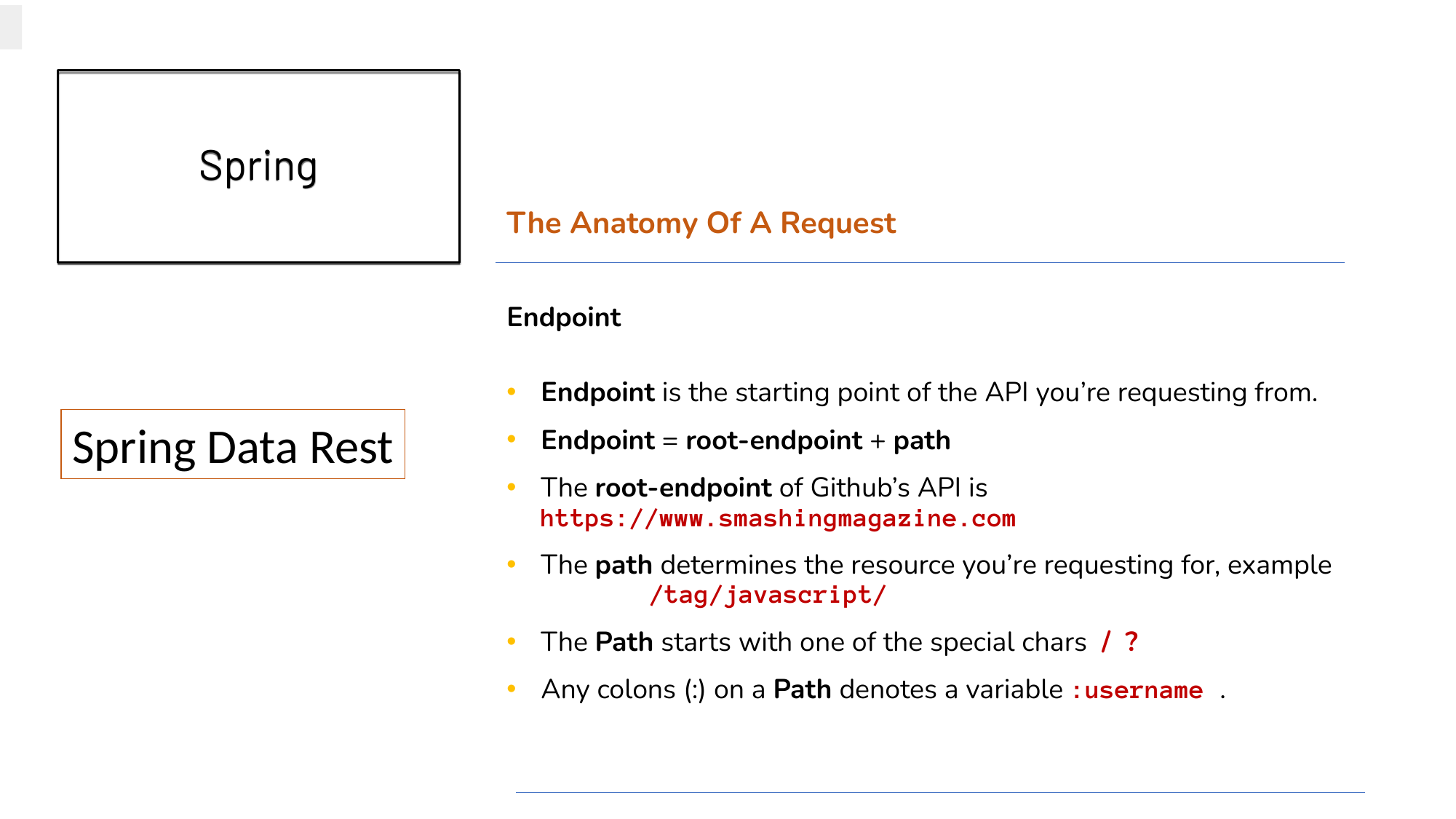

# Spring
The Anatomy Of A Request
Endpoint
Endpoint is the starting point of the API you’re requesting from.
Endpoint = root-endpoint + path
The root-endpoint of Github’s API is 	https://www.smashingmagazine.com
The path determines the resource you’re requesting for, example
	/tag/javascript/
The Path starts with one of the special chars  /  ?
Any colons (:) on a Path denotes a variable :username .

Spring Data Rest